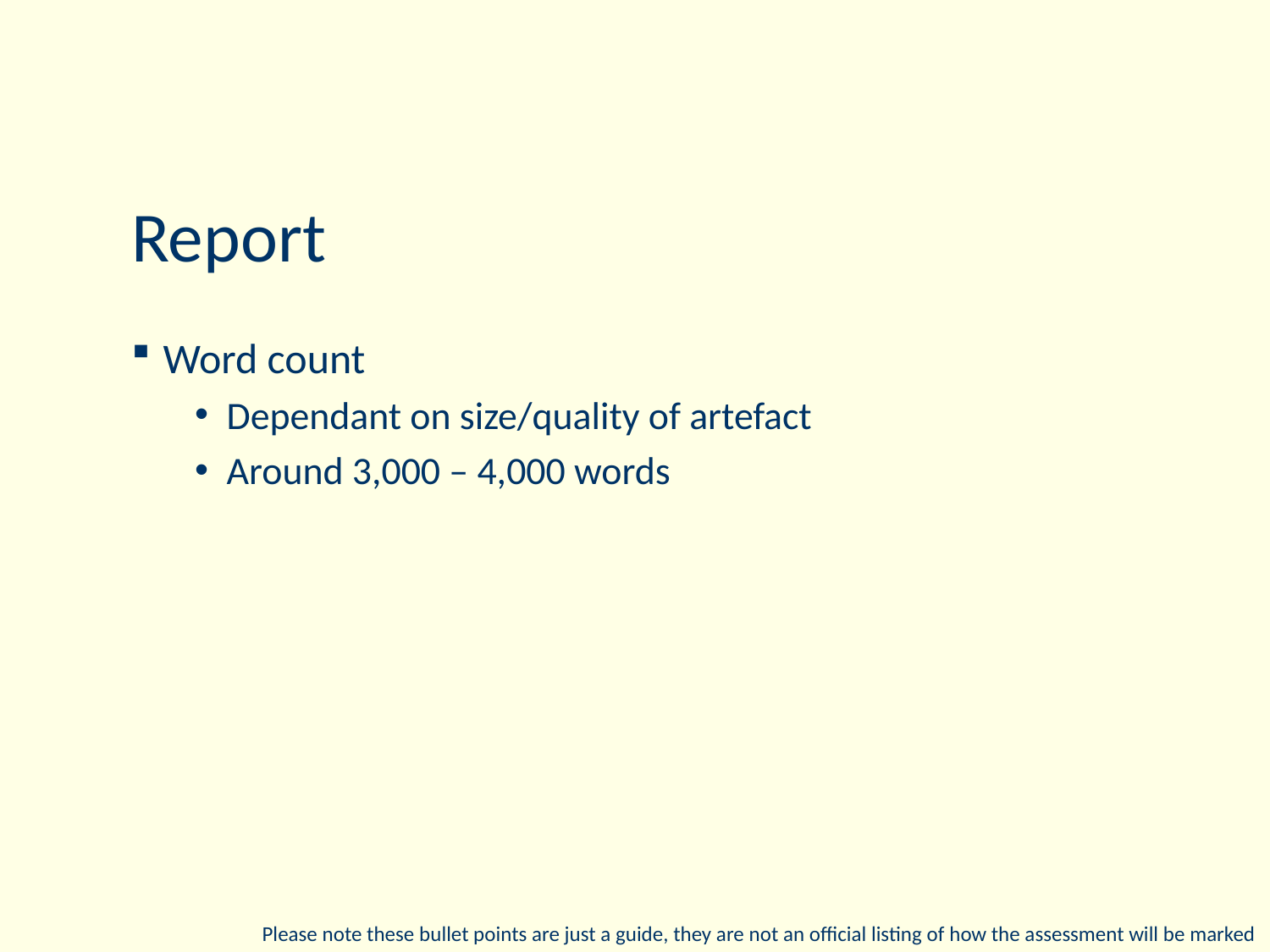

# Report
Word count
Dependant on size/quality of artefact
Around 3,000 – 4,000 words
Please note these bullet points are just a guide, they are not an official listing of how the assessment will be marked